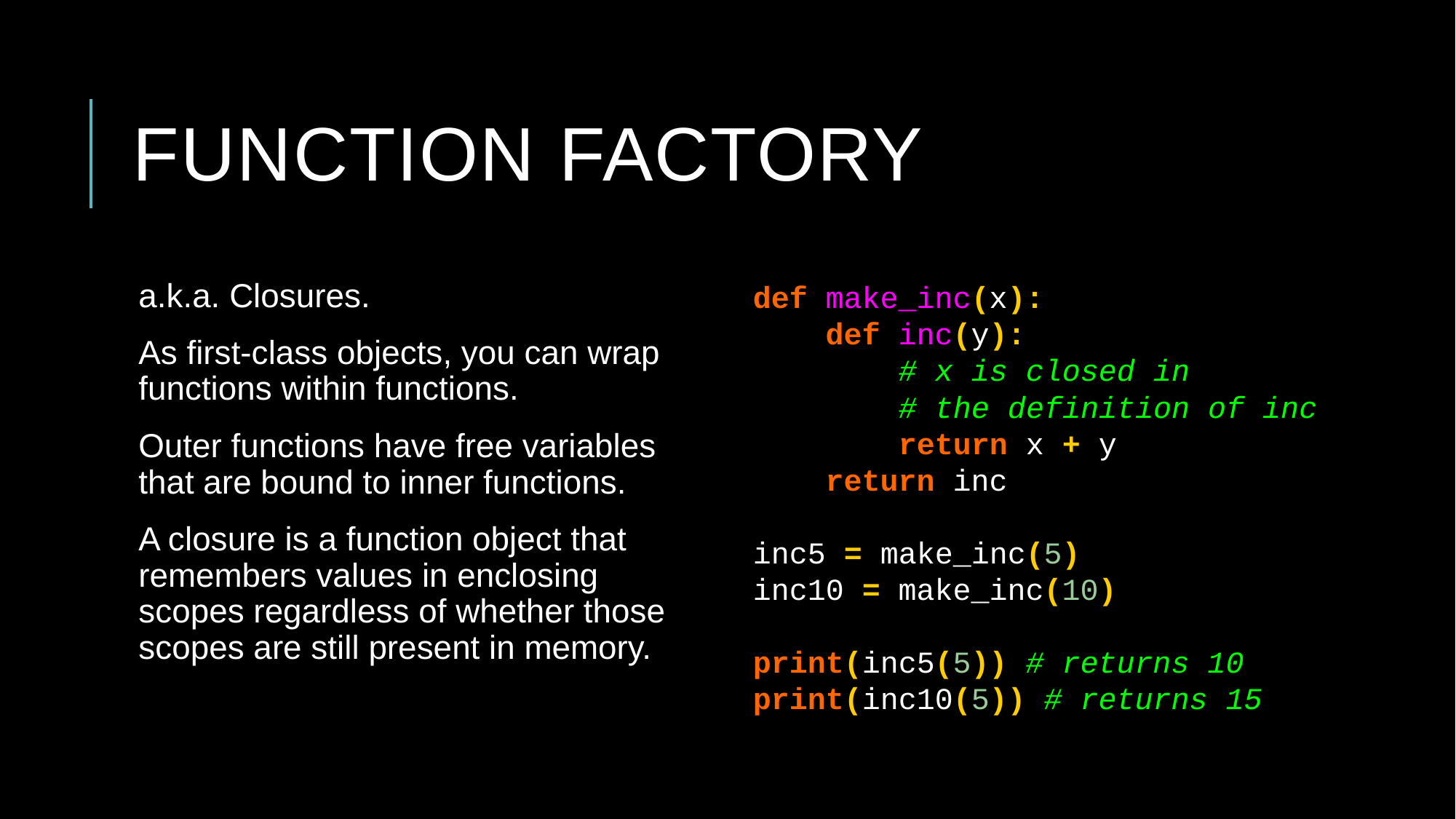

# Function Factory
a.k.a. Closures.
As first-class objects, you can wrap functions within functions.
Outer functions have free variables that are bound to inner functions.
A closure is a function object that remembers values in enclosing scopes regardless of whether those scopes are still present in memory.
def make_inc(x):
    def inc(y):
        # x is closed in
        # the definition of inc
        return x + y
    return inc
inc5 = make_inc(5)
inc10 = make_inc(10)
print(inc5(5)) # returns 10
print(inc10(5)) # returns 15